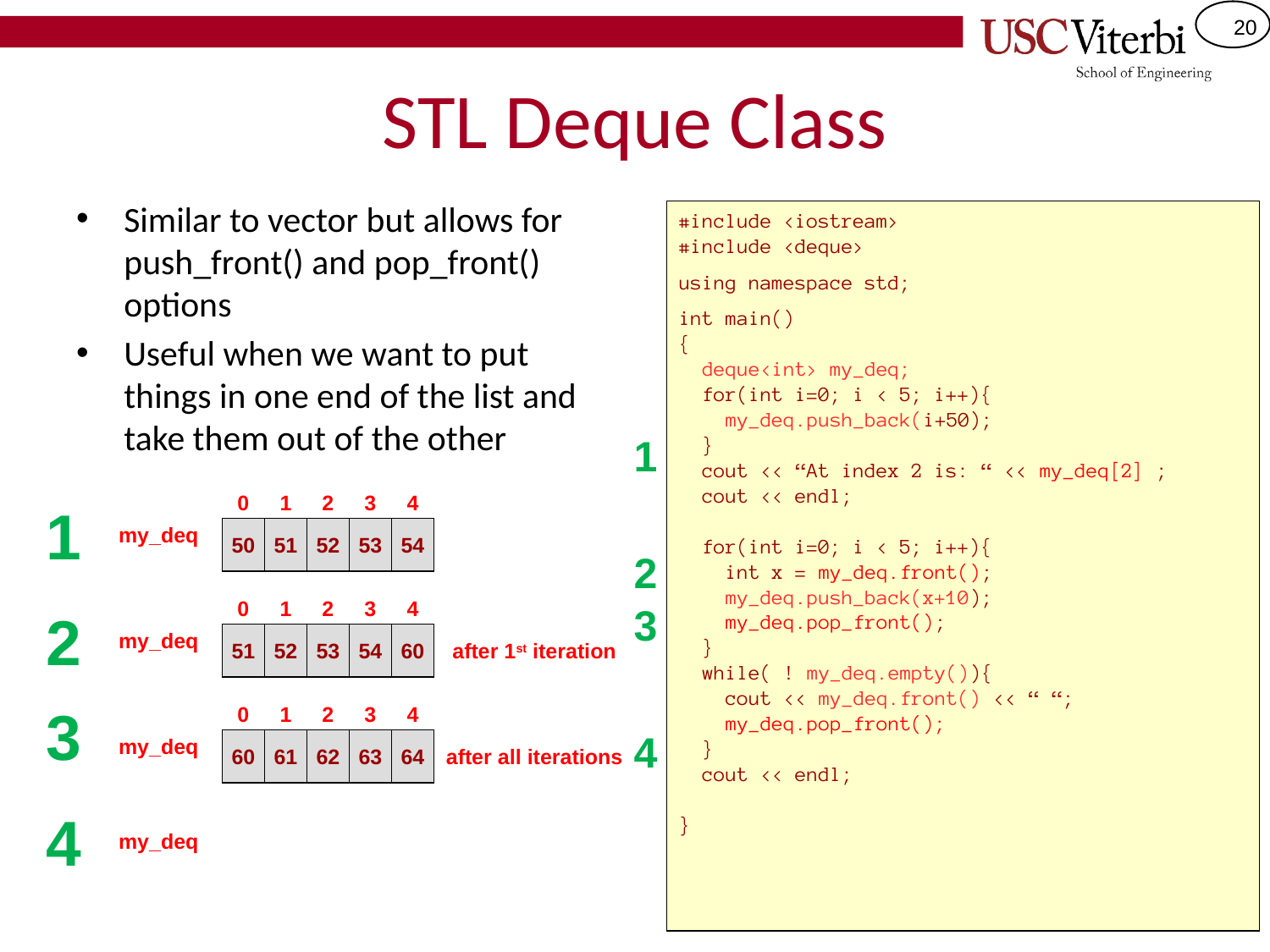

# STL Deque Class
Similar to vector but allows for push_front() and pop_front() options
Useful when we want to put things in one end of the list and take them out of the other

#include <iostream>
#include <deque>
using namespace std;
int main()
{
  deque<int> my_deq;
  for(int i=0; i < 5; i++){
    my_deq.push_back(i+50);
  }
  cout << “At index 2 is: “ << my_deq[2] ;
  cout << endl;
  for(int i=0; i < 5; i++){
    int x = my_deq.front();
    my_deq.push_back(x+10);
    my_deq.pop_front();
  }
  while( ! my_deq.empty()){
    cout << my_deq.front() << “ “;
    my_deq.pop_front();
  }
  cout << endl;
}
1
0
1
2
3
4
1
my_deq
50
51
52
53
54
2
0
1
2
3
4
3
2
my_deq
51
52
53
54
60
after 1st iteration
3
0
1
2
3
4
4
my_deq
60
61
62
63
64
after all iterations
4
my_deq